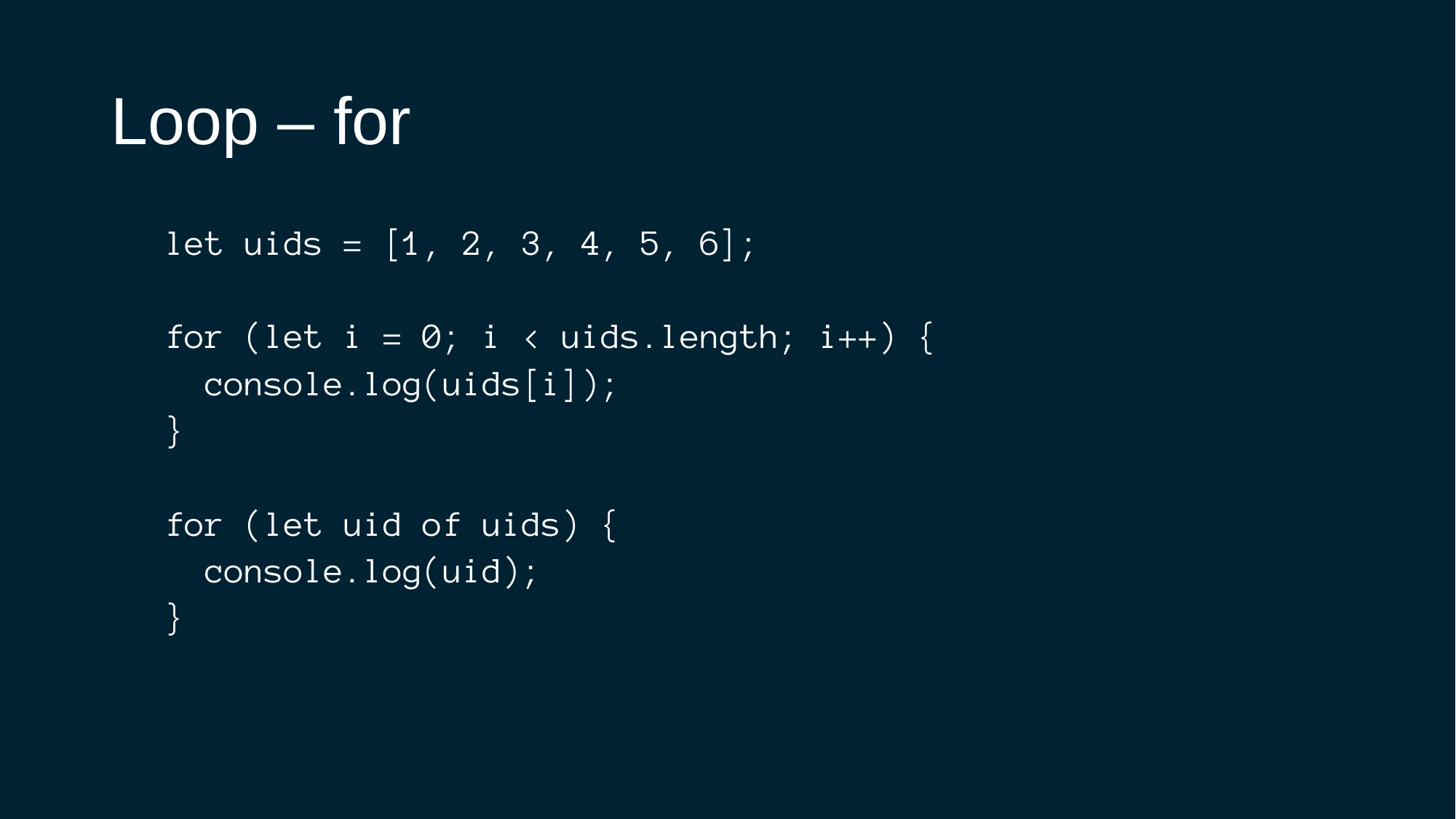

# Loop – for
let uids = [1, 2, 3, 4, 5, 6];

for (let i = 0; i < uids.length; i++) {
  console.log(uids[i]);
}

for (let uid of uids) {
  console.log(uid);
}